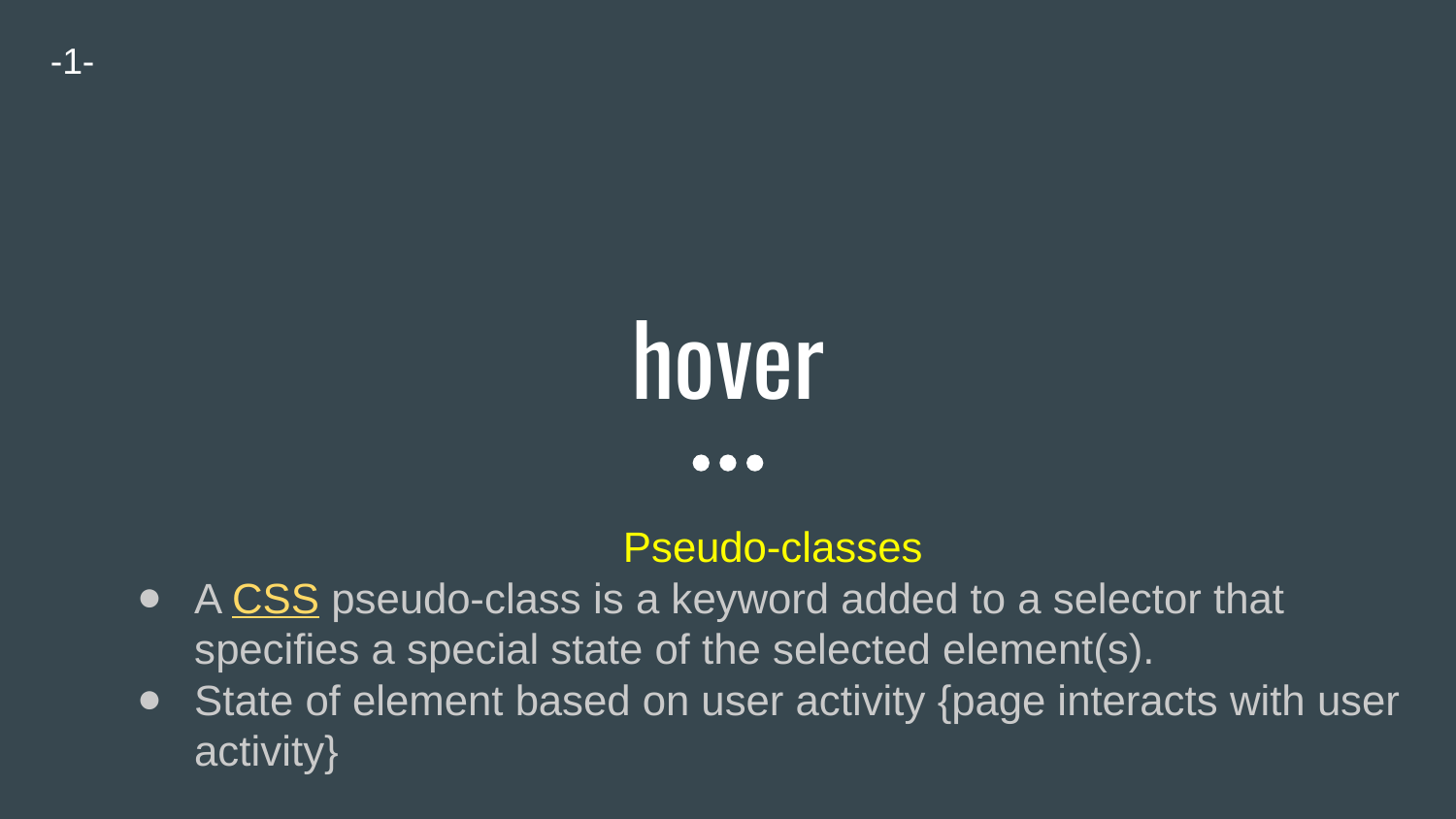

-1-
# hover
Pseudo-classes
A CSS pseudo-class is a keyword added to a selector that specifies a special state of the selected element(s).
State of element based on user activity {page interacts with user activity}